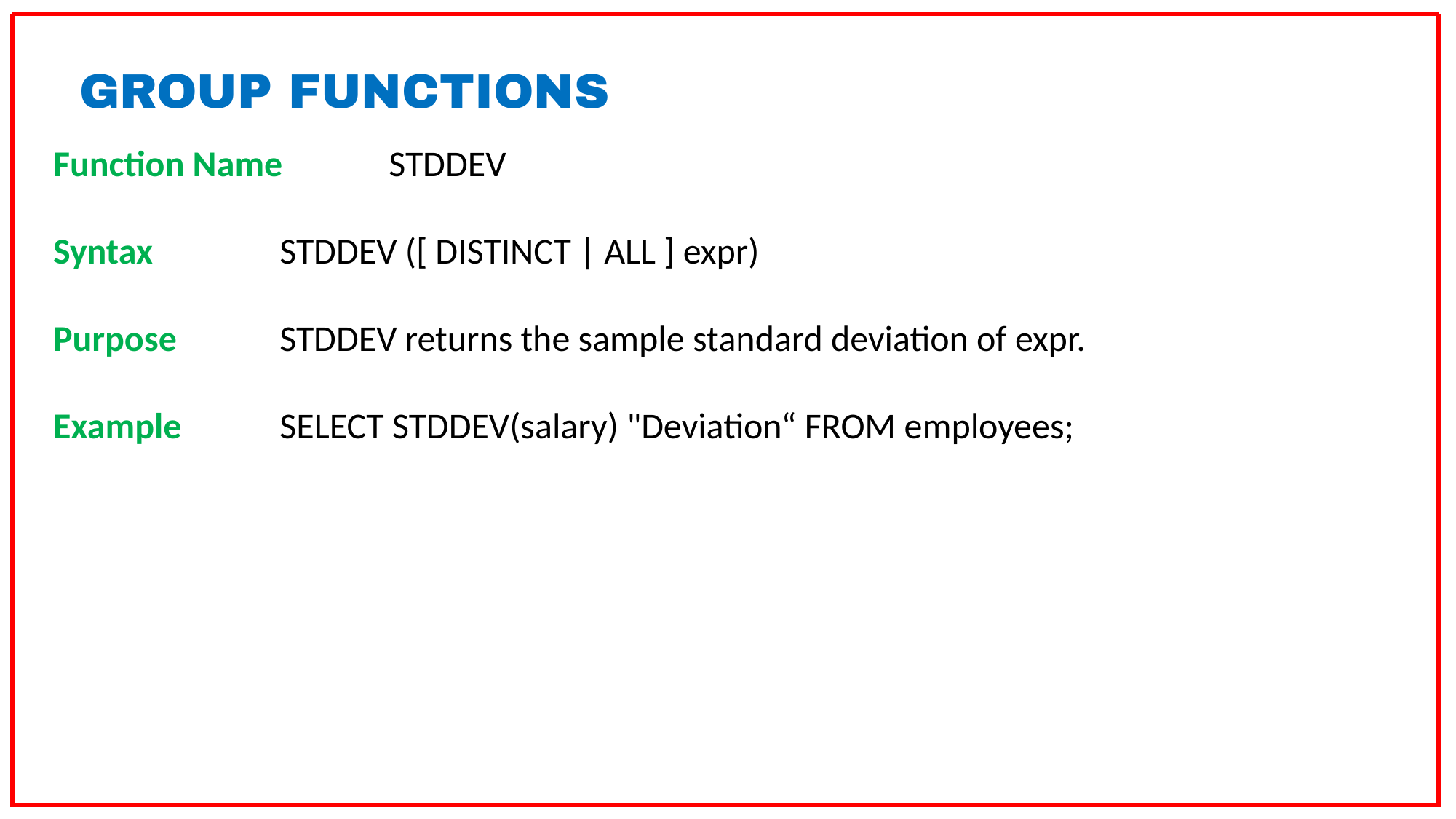

GROUP FUNCTIONS
Function Name	 STDDEV

Syntax		 STDDEV ([ DISTINCT | ALL ] expr)

Purpose	 STDDEV returns the sample standard deviation of expr.

Example	 SELECT STDDEV(salary) "Deviation“ FROM employees;